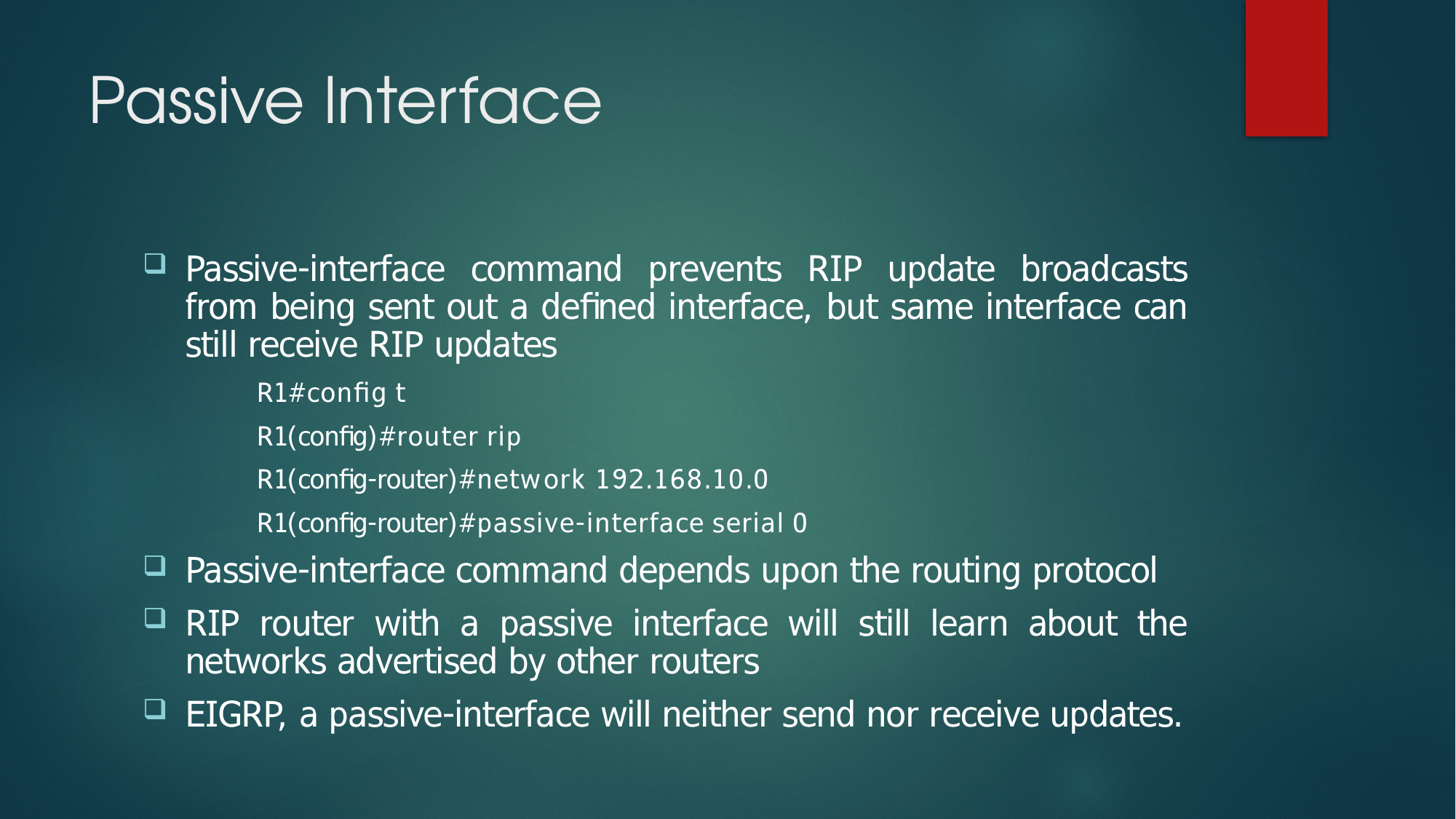

# Passive Interface
Passive-interface command prevents RIP update broadcasts from being sent out a defined interface, but same interface can still receive RIP updates
R1#config t
R1(config)#router rip
R1(config-router)#network 192.168.10.0
R1(config-router)#passive-interface serial 0
Passive-interface command depends upon the routing protocol
RIP router with a passive interface will still learn about the networks advertised by other routers
EIGRP, a passive-interface will neither send nor receive updates.